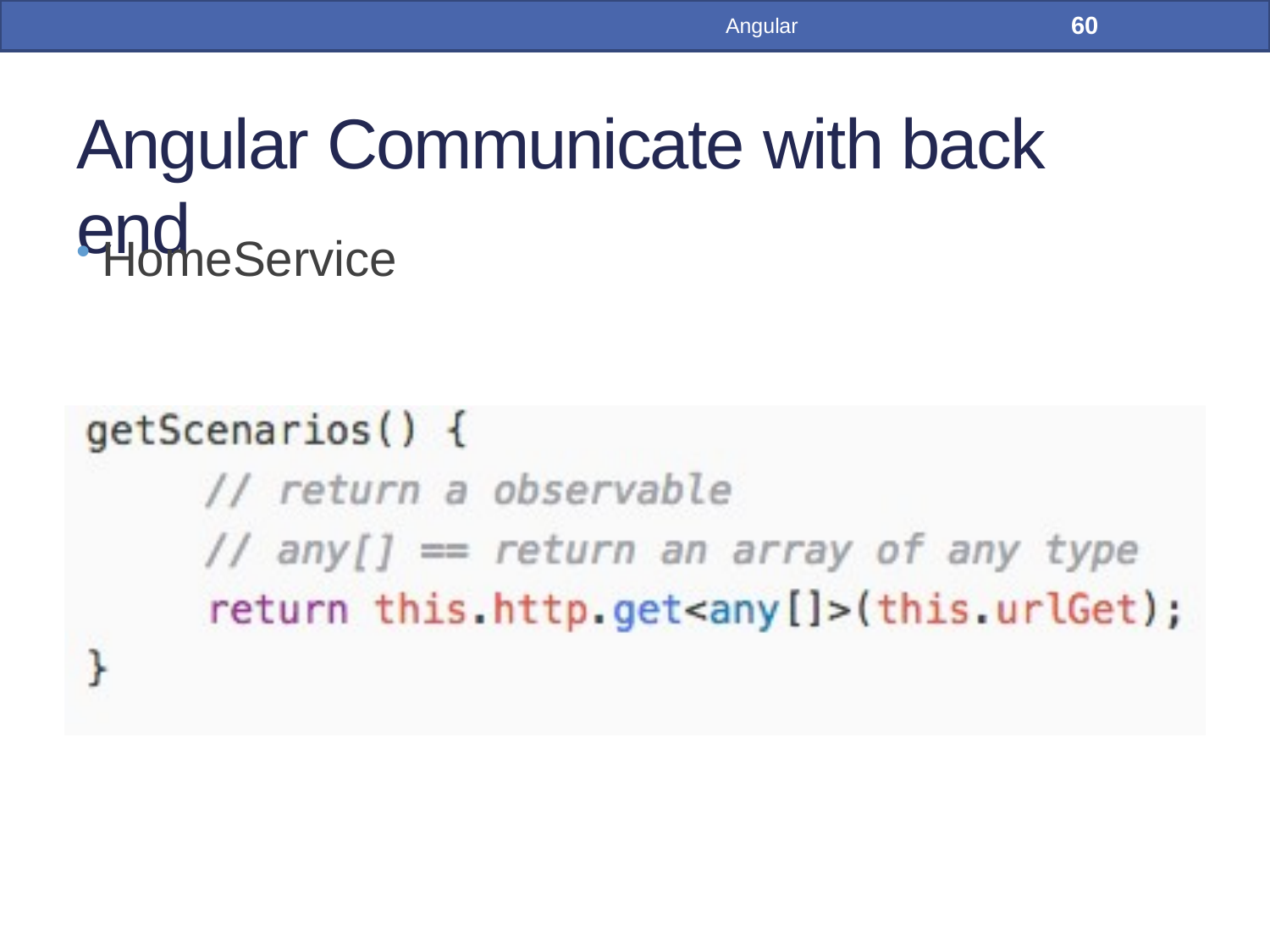

60
Angular
# Angular Communicate with back end
HomeService